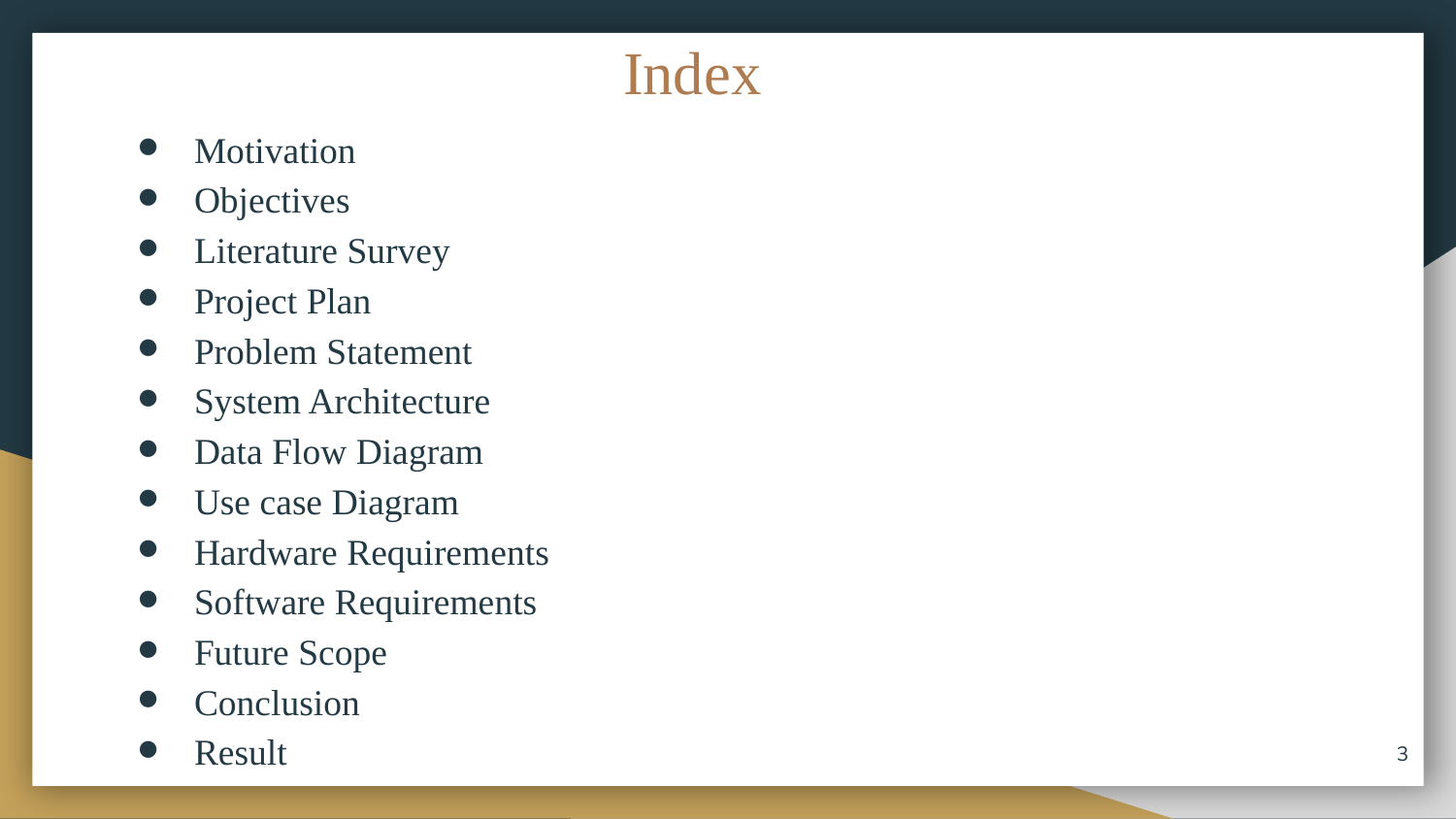

# Index
Motivation
Objectives
Literature Survey
Project Plan
Problem Statement
System Architecture
Data Flow Diagram
Use case Diagram
Hardware Requirements
Software Requirements
Future Scope
Conclusion
Result

3